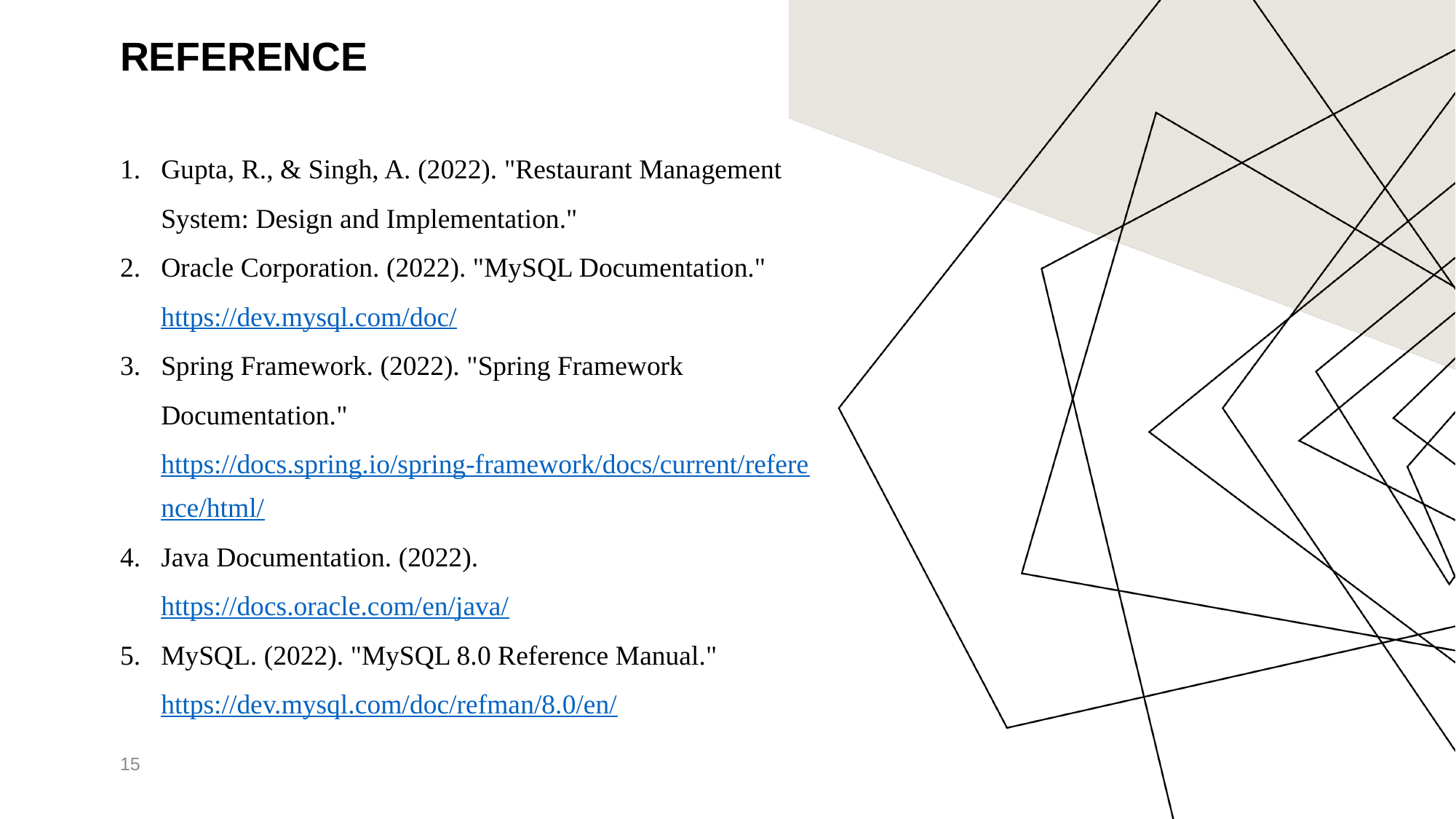

# reference
Gupta, R., & Singh, A. (2022). "Restaurant Management System: Design and Implementation."
Oracle Corporation. (2022). "MySQL Documentation." https://dev.mysql.com/doc/
Spring Framework. (2022). "Spring Framework Documentation." https://docs.spring.io/spring-framework/docs/current/reference/html/
Java Documentation. (2022). https://docs.oracle.com/en/java/
MySQL. (2022). "MySQL 8.0 Reference Manual." https://dev.mysql.com/doc/refman/8.0/en/
15